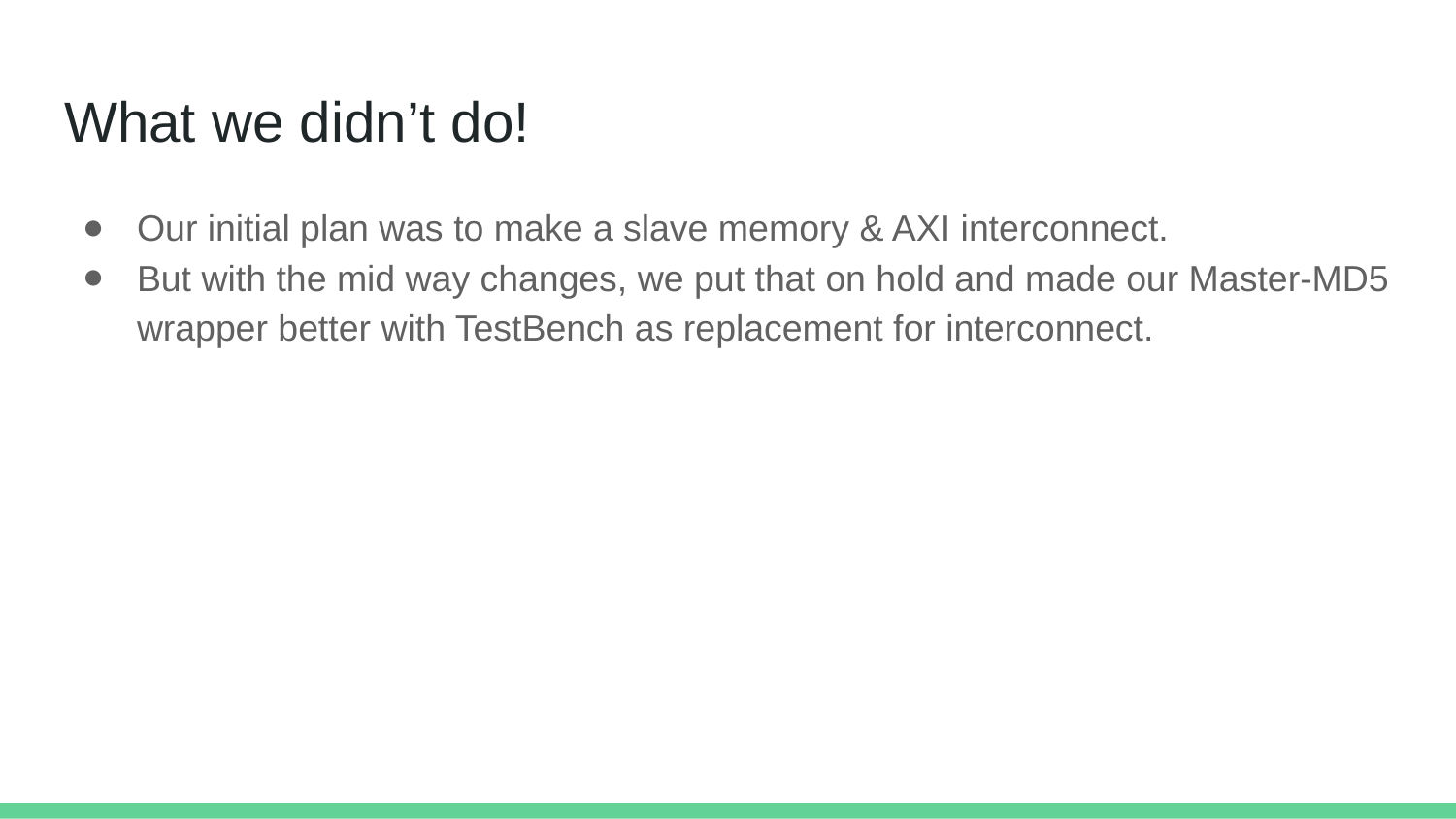

# What we didn’t do!
Our initial plan was to make a slave memory & AXI interconnect.
But with the mid way changes, we put that on hold and made our Master-MD5 wrapper better with TestBench as replacement for interconnect.